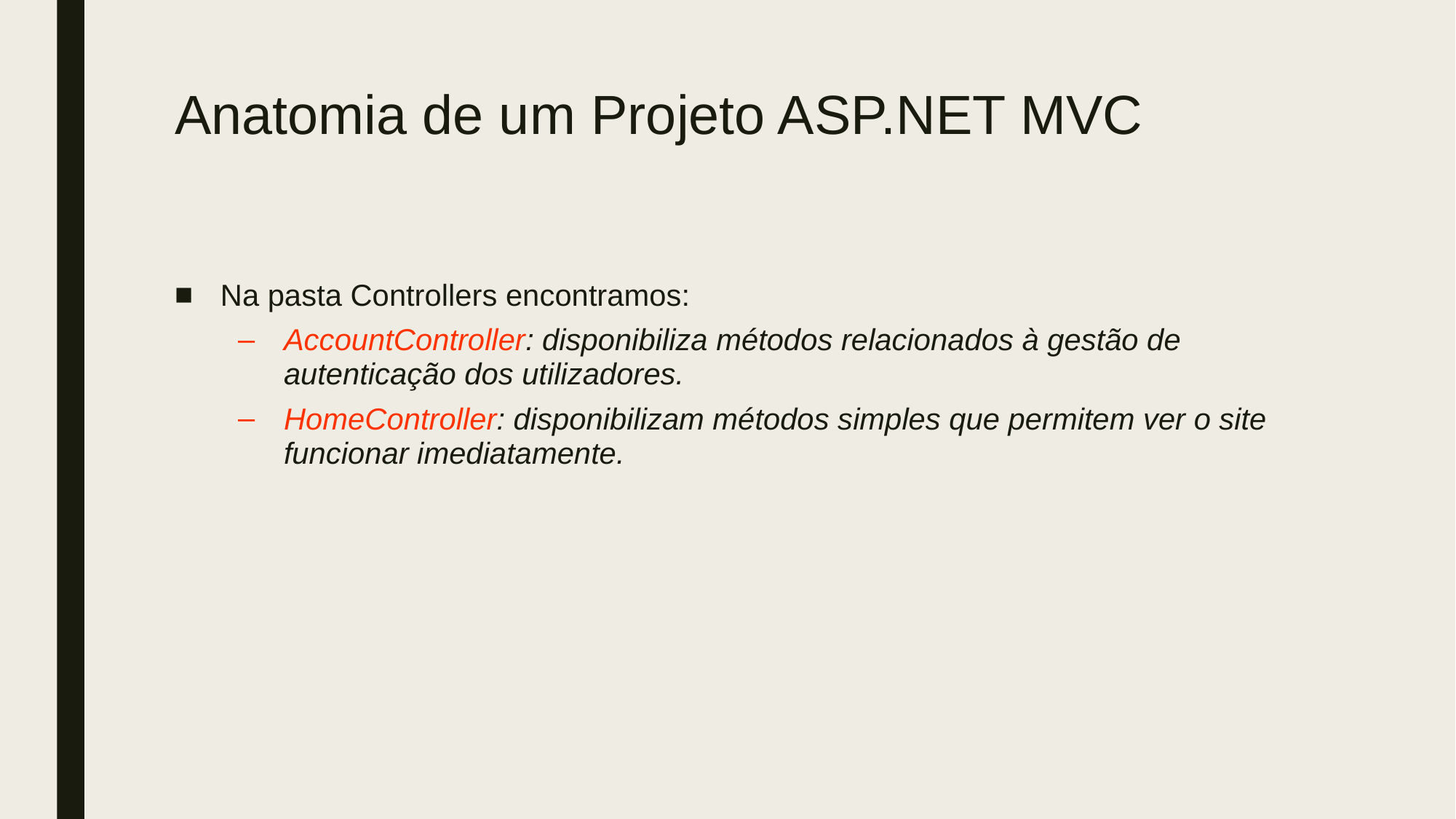

# Anatomia de um Projeto ASP.NET MVC
Na pasta Controllers encontramos:
AccountController: disponibiliza métodos relacionados à gestão de autenticação dos utilizadores.
HomeController: disponibilizam métodos simples que permitem ver o site funcionar imediatamente.